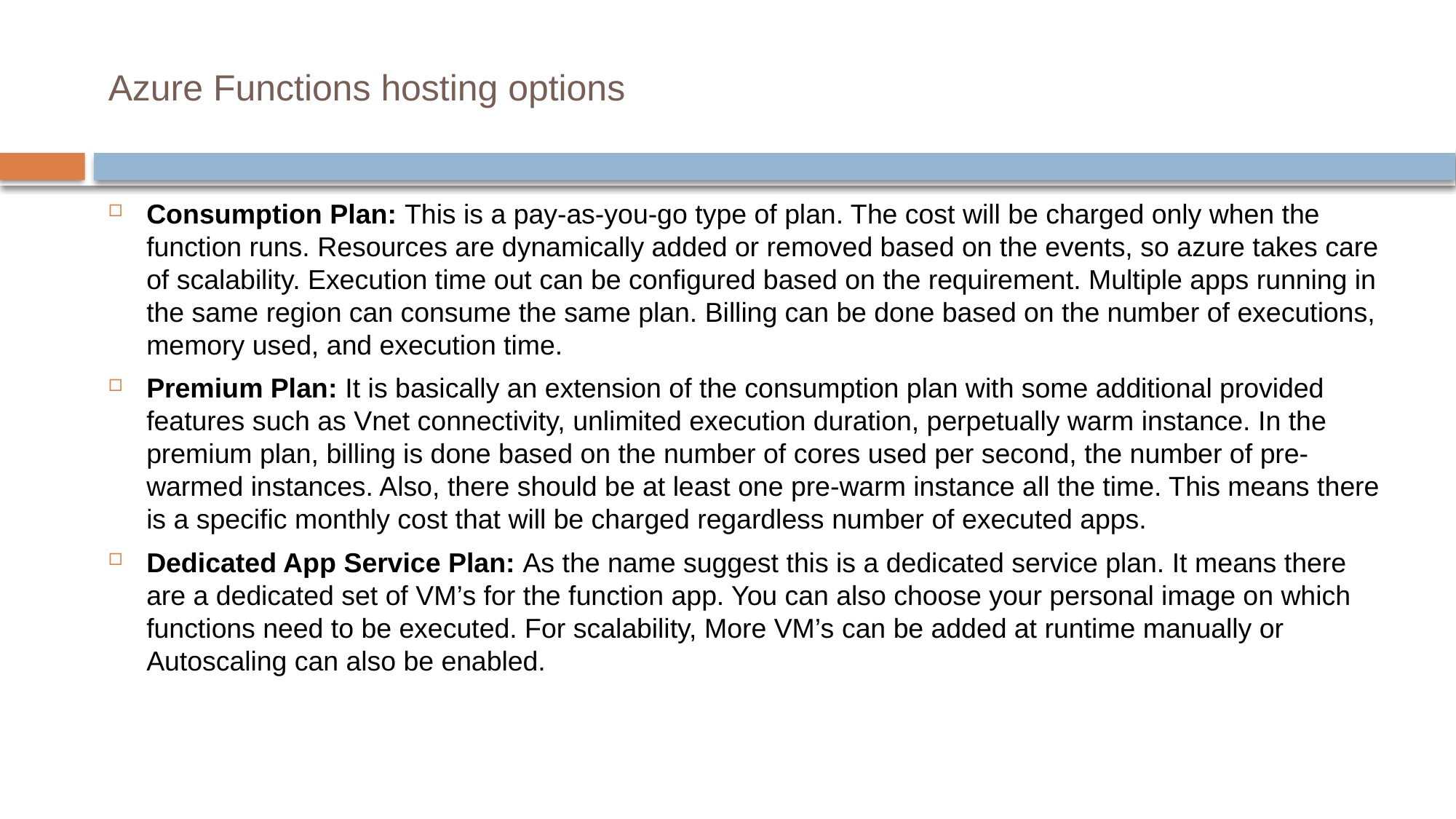

# Azure Functions hosting options
Consumption Plan: This is a pay-as-you-go type of plan. The cost will be charged only when the function runs. Resources are dynamically added or removed based on the events, so azure takes care of scalability. Execution time out can be configured based on the requirement. Multiple apps running in the same region can consume the same plan. Billing can be done based on the number of executions, memory used, and execution time.
Premium Plan: It is basically an extension of the consumption plan with some additional provided features such as Vnet connectivity, unlimited execution duration, perpetually warm instance. In the premium plan, billing is done based on the number of cores used per second, the number of pre-warmed instances. Also, there should be at least one pre-warm instance all the time. This means there is a specific monthly cost that will be charged regardless number of executed apps.
Dedicated App Service Plan: As the name suggest this is a dedicated service plan. It means there are a dedicated set of VM’s for the function app. You can also choose your personal image on which functions need to be executed. For scalability, More VM’s can be added at runtime manually or Autoscaling can also be enabled.